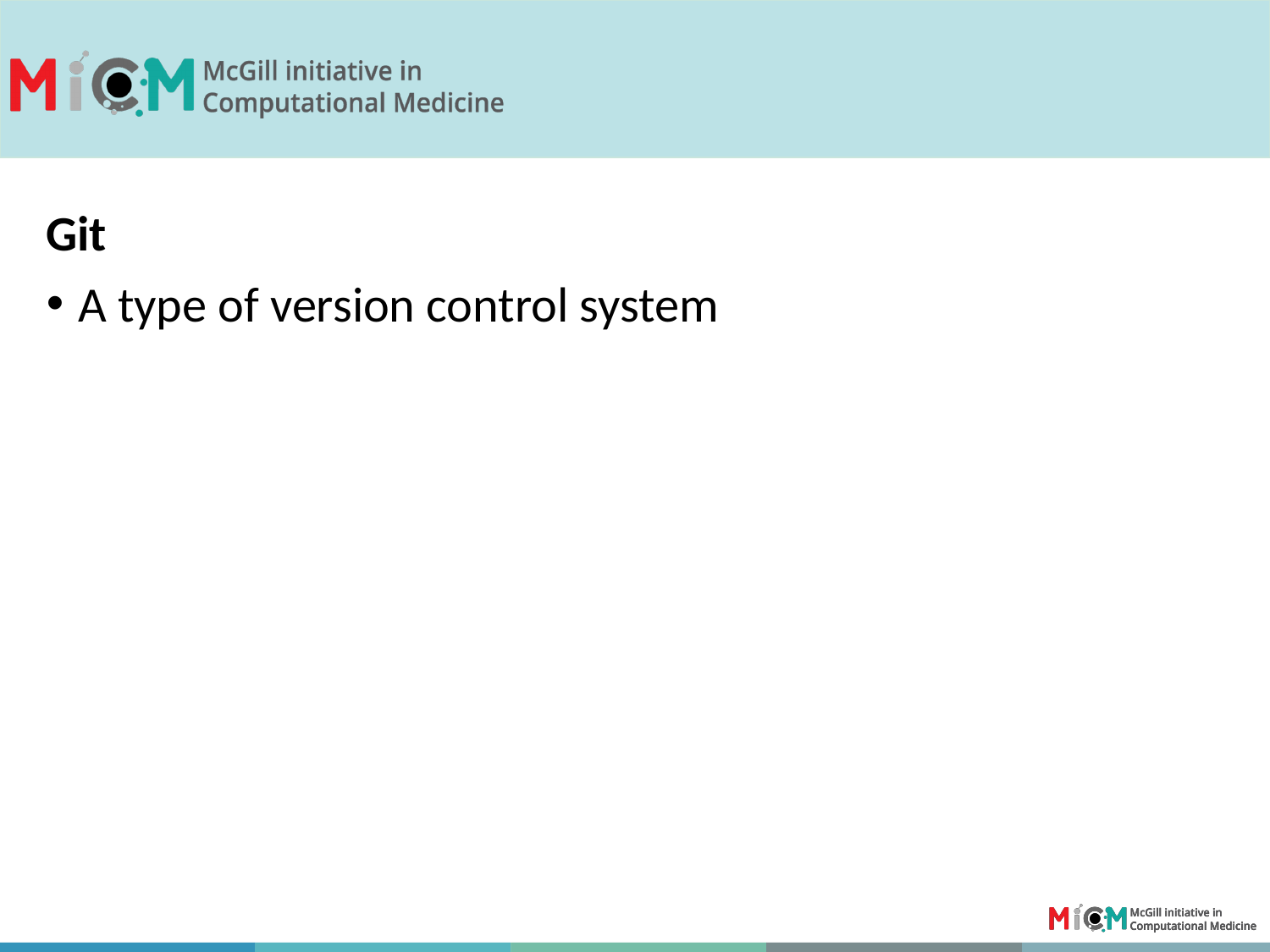

Git
A type of version control system